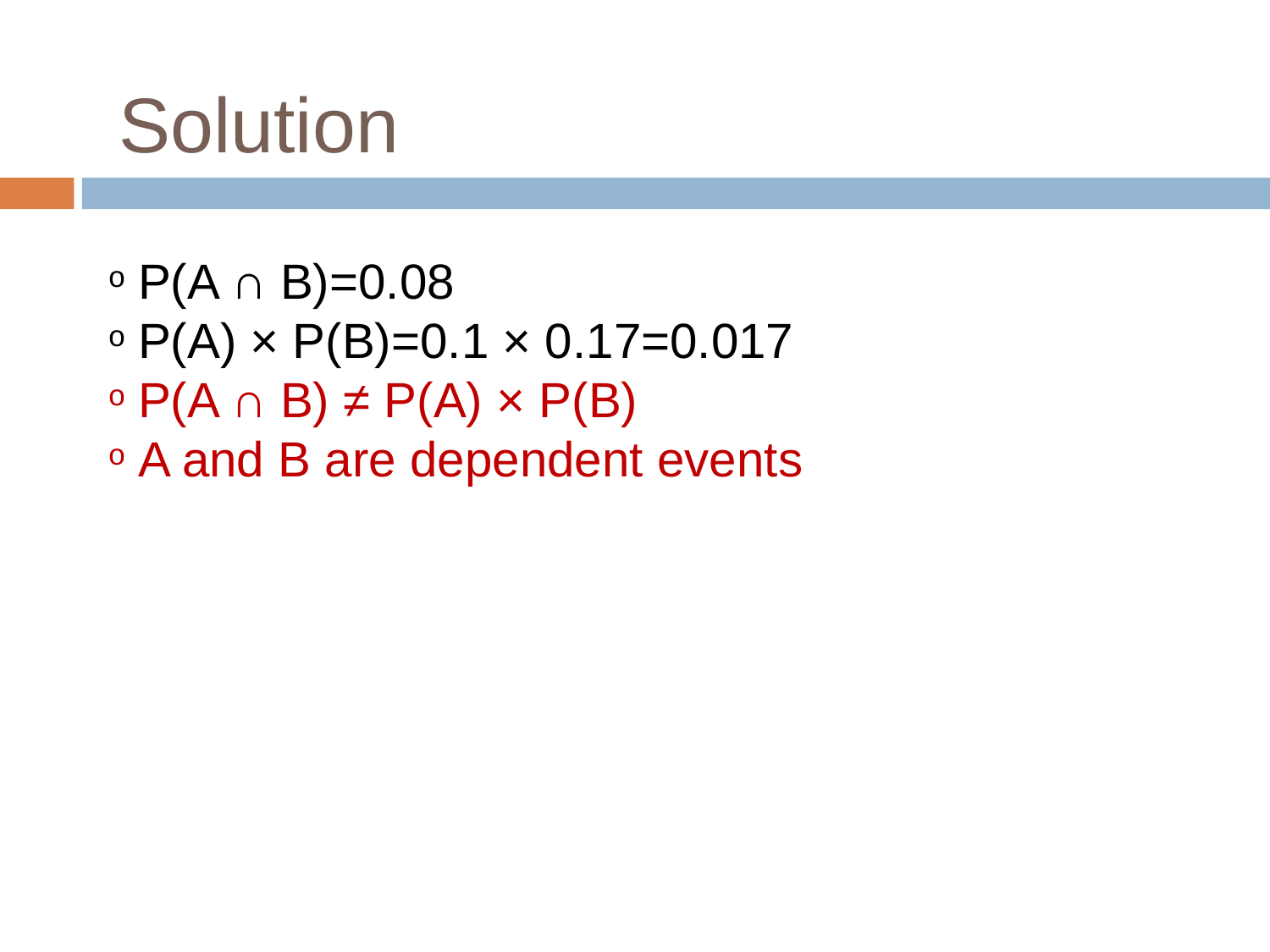

Solution

P(A ∩ B)=0.08
P(A) × P(B)=0.1 × 0.17=0.017
P(A ∩ B) ≠ P(A) × P(B)‏
A and B are dependent events